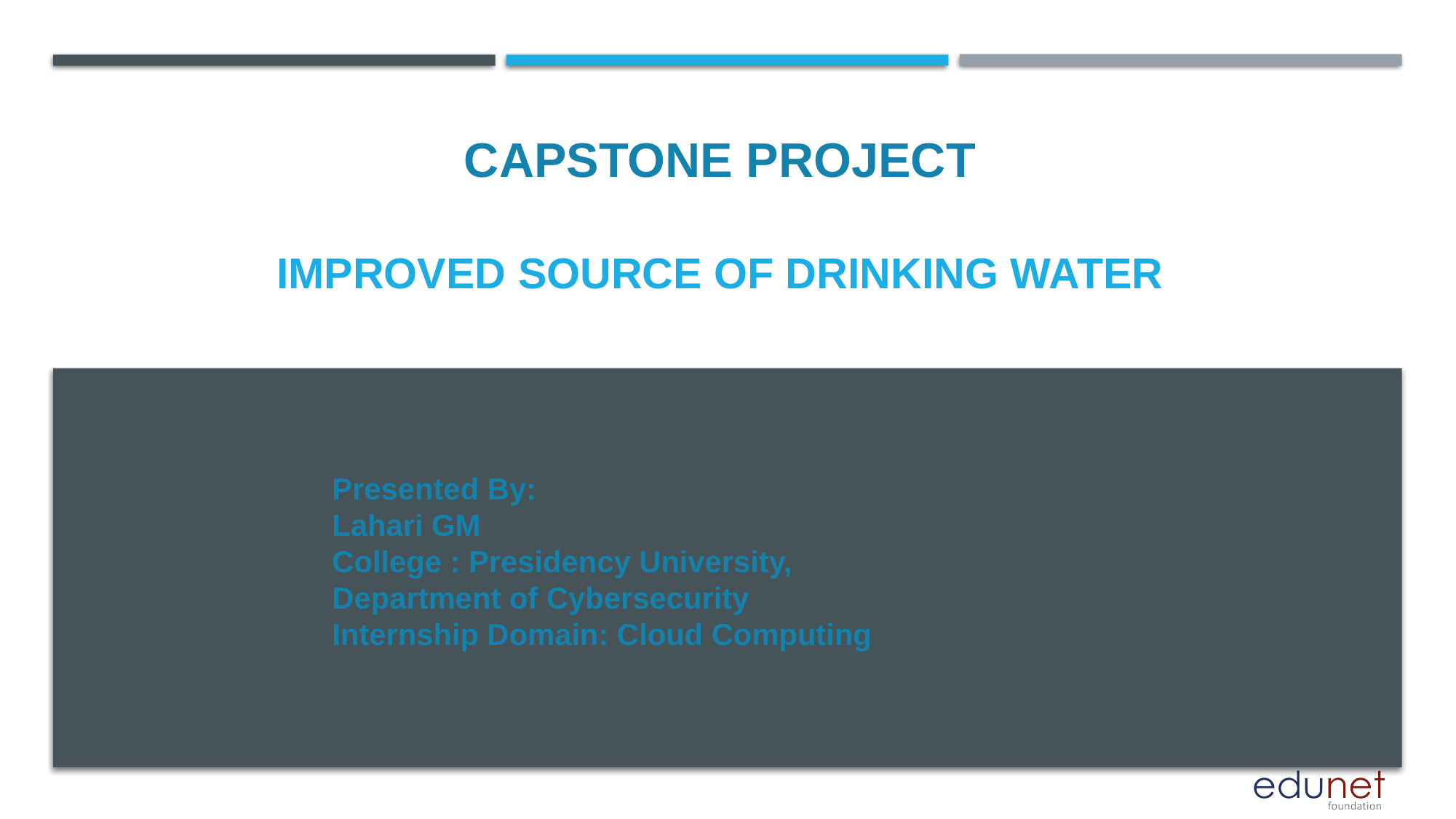

CAPSTONE PROJECT
# Improved Source of Drinking Water

Presented By:
Lahari GM
College : Presidency University,
Department of Cybersecurity
Internship Domain: Cloud Computing